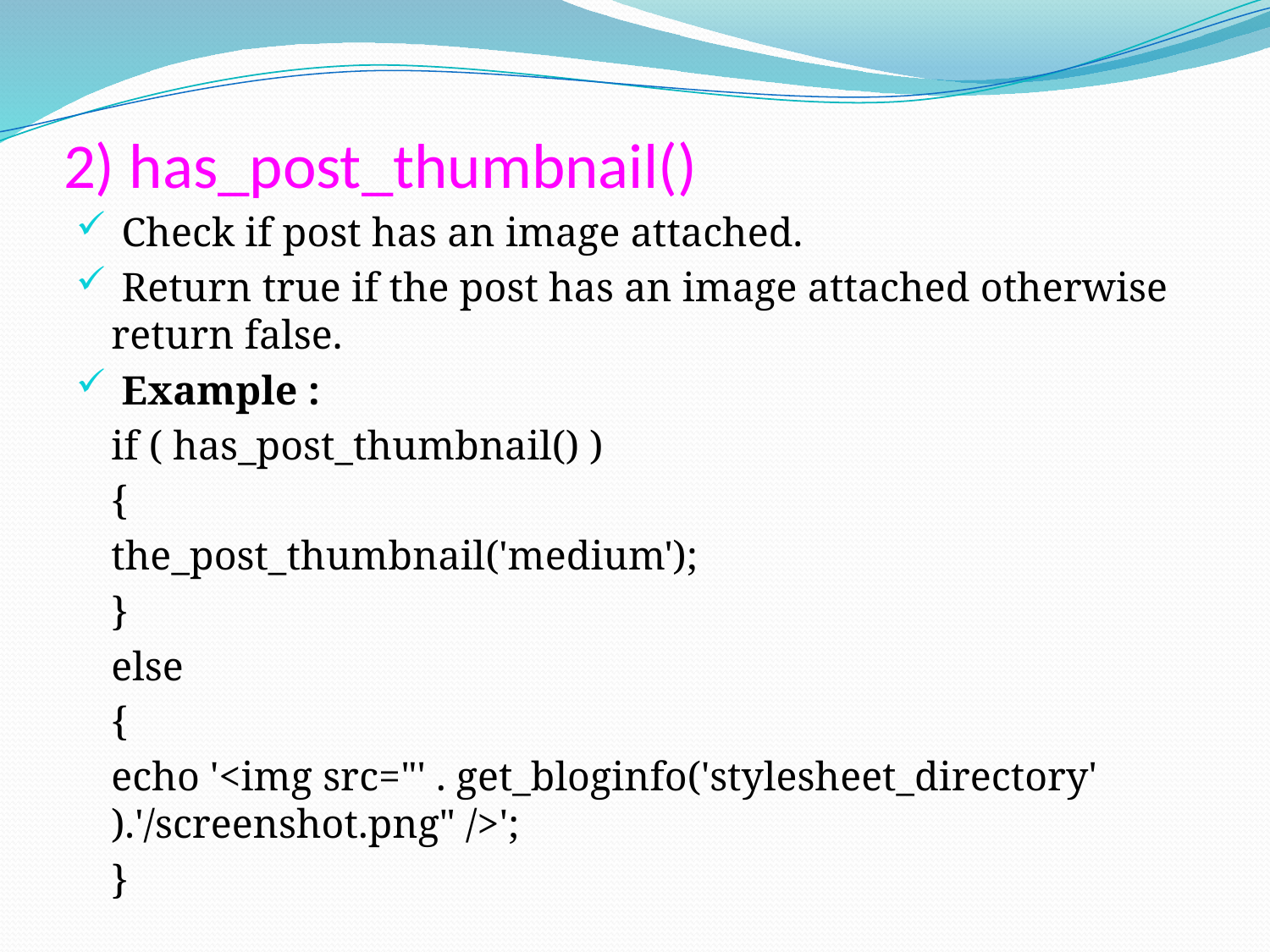

# 2) has_post_thumbnail()
 Check if post has an image attached.
 Return true if the post has an image attached otherwise return false.
 Example :
	if ( has_post_thumbnail() )
	{
		the_post_thumbnail('medium');
	}
	else
	{
	echo '<img src="' . get_bloginfo('stylesheet_directory' ).'/screenshot.png" />';
	}